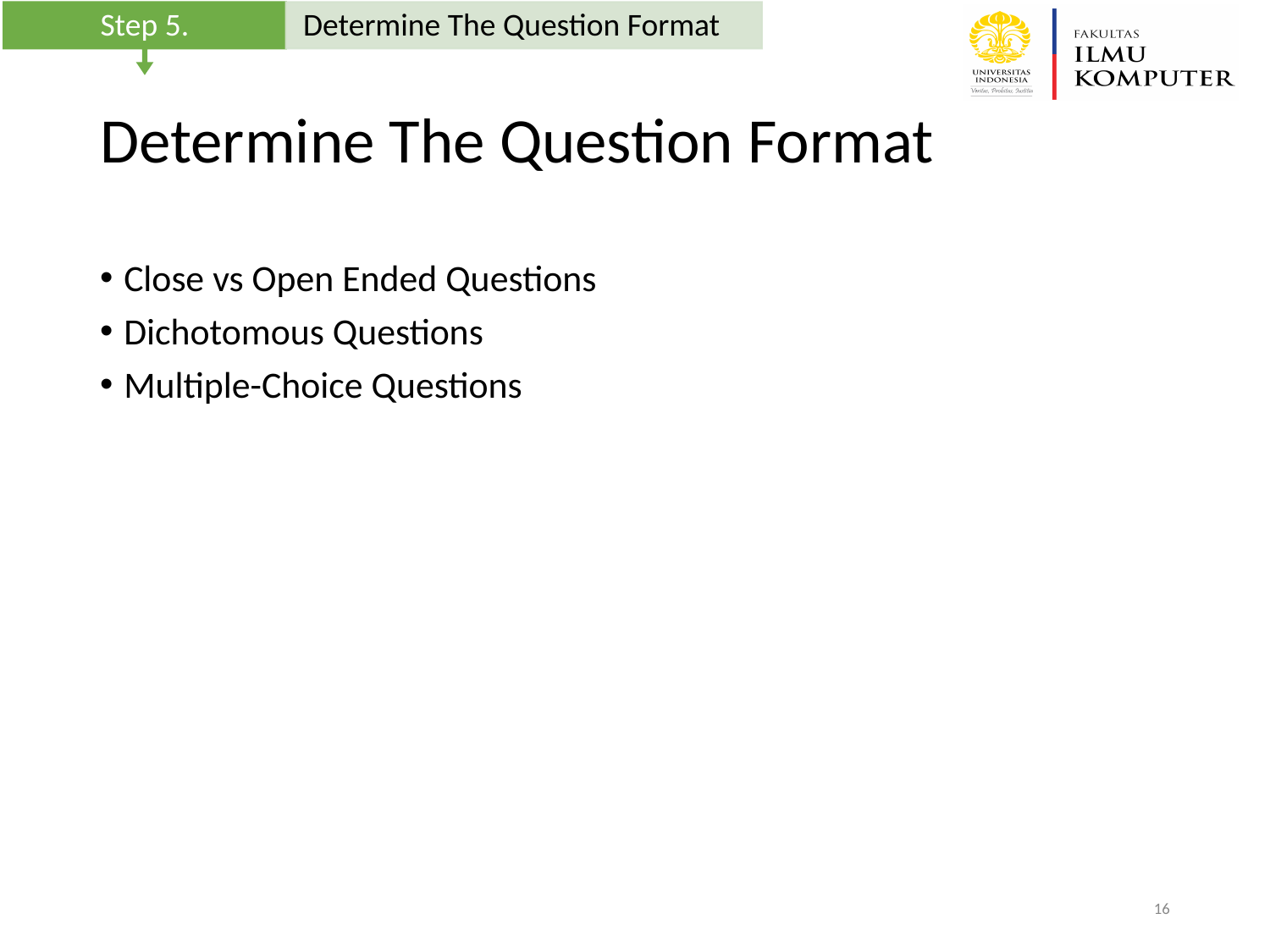

Step 5.

Determine The Question Format
# Determine The Question Format
Close vs Open Ended Questions
Dichotomous Questions
Multiple-Choice Questions

16